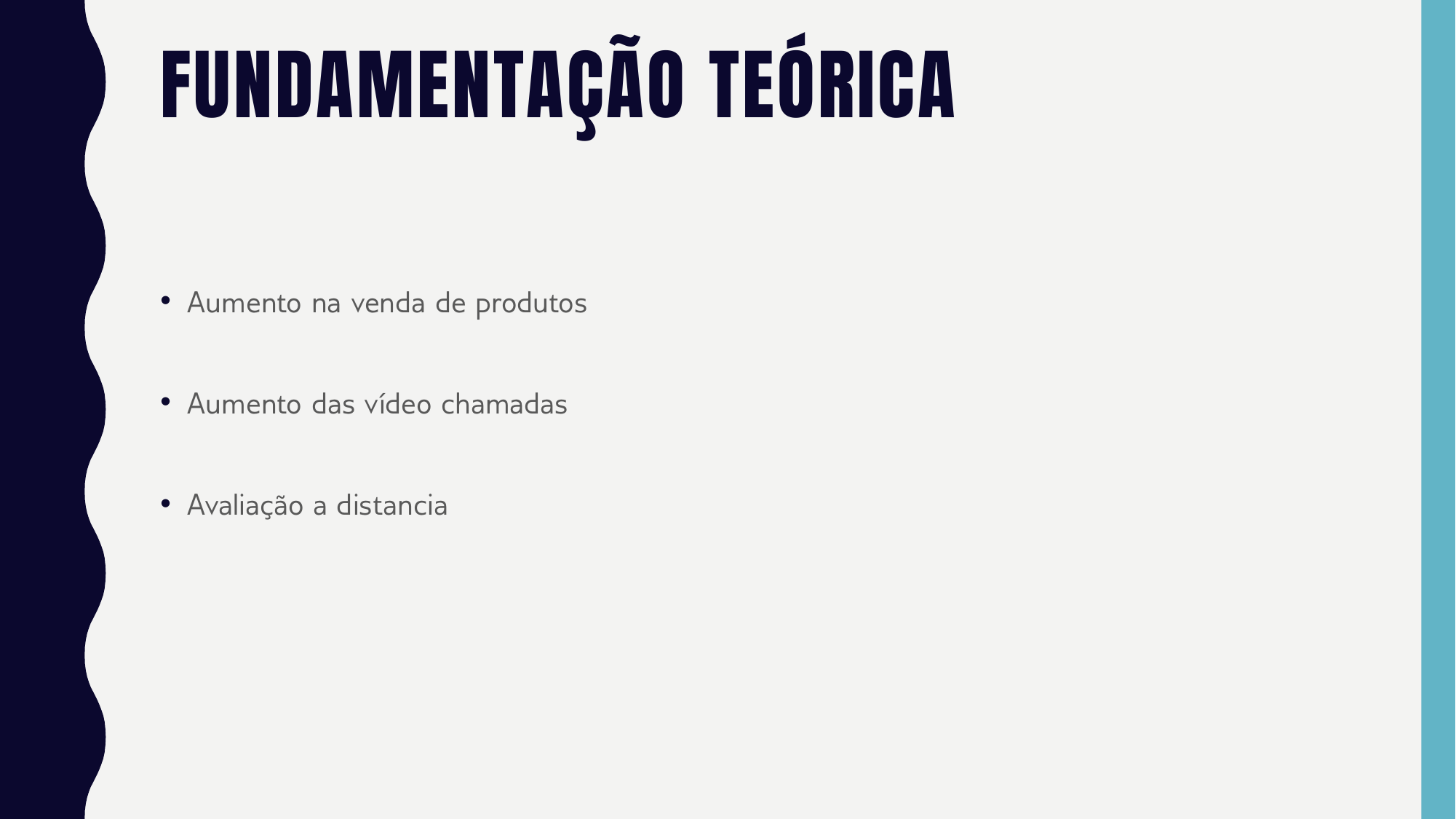

# Fundamentação teórica
Aumento na venda de produtos

Aumento das vídeo chamadas

Avaliação a distancia